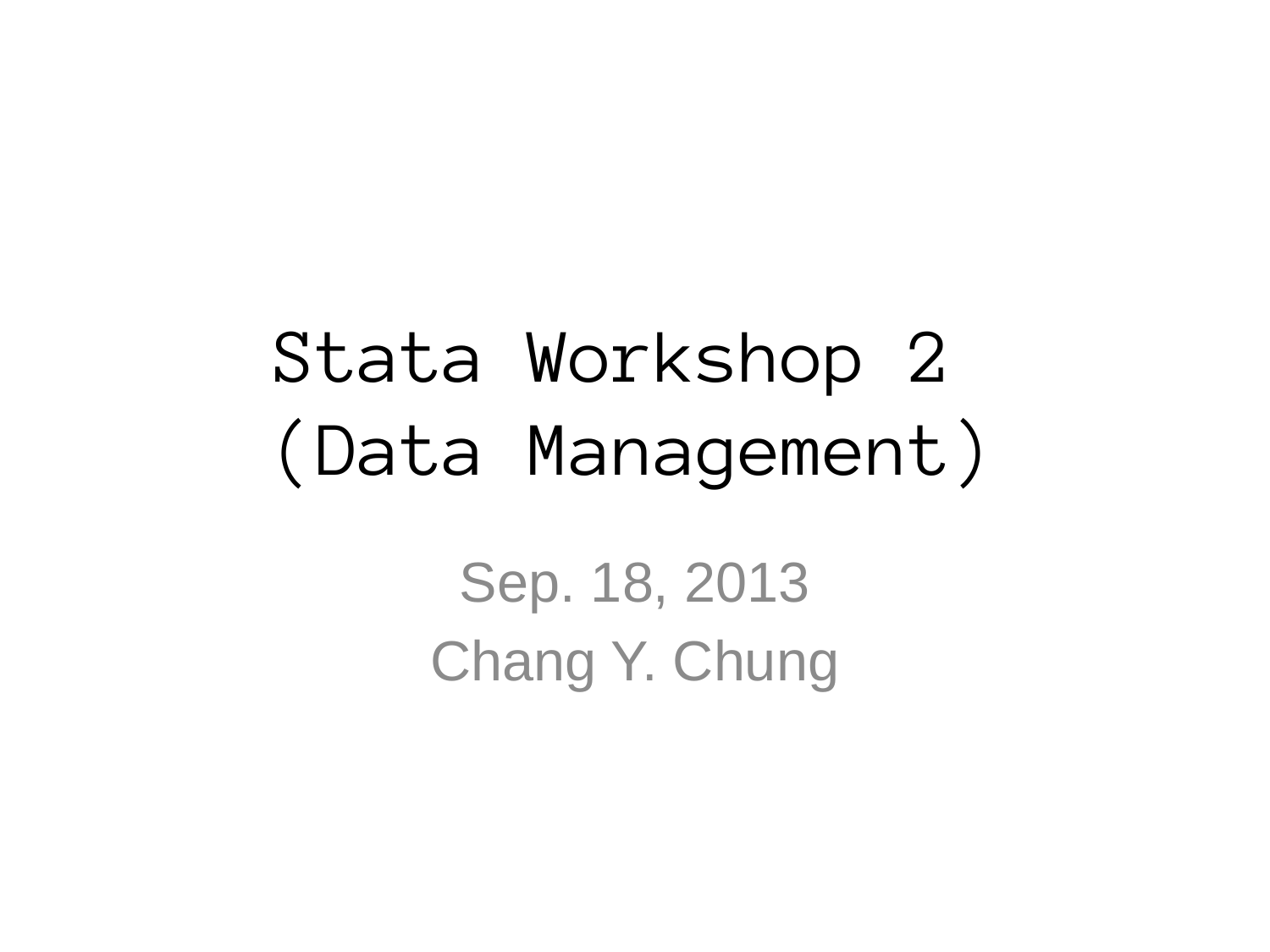

# Stata Workshop 2 (Data Management)
Sep. 18, 2013
Chang Y. Chung